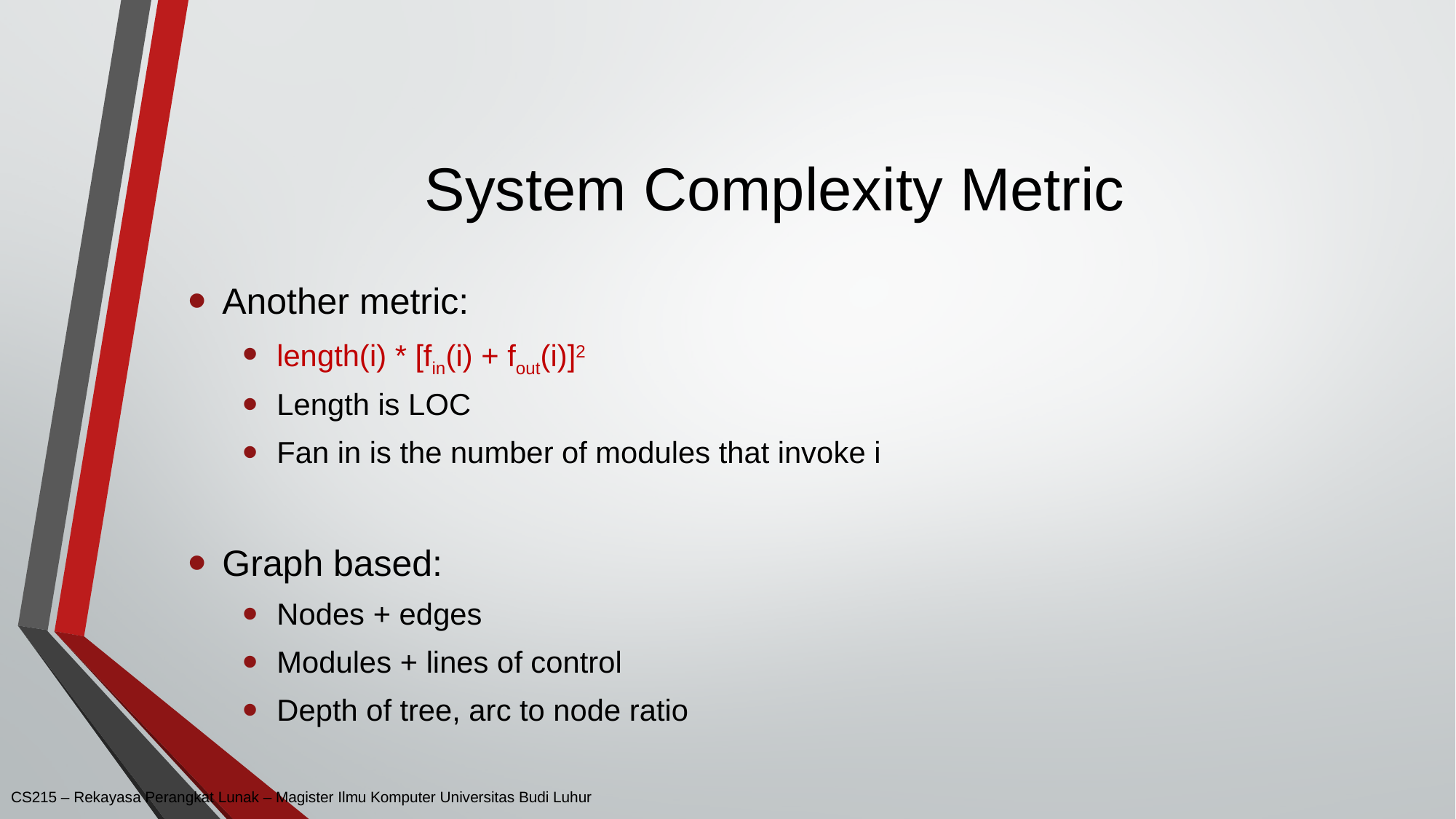

# System Complexity Metric
Another metric:
length(i) * [fin(i) + fout(i)]2
Length is LOC
Fan in is the number of modules that invoke i

Graph based:
Nodes + edges
Modules + lines of control
Depth of tree, arc to node ratio
CS215 – Rekayasa Perangkat Lunak – Magister Ilmu Komputer Universitas Budi Luhur